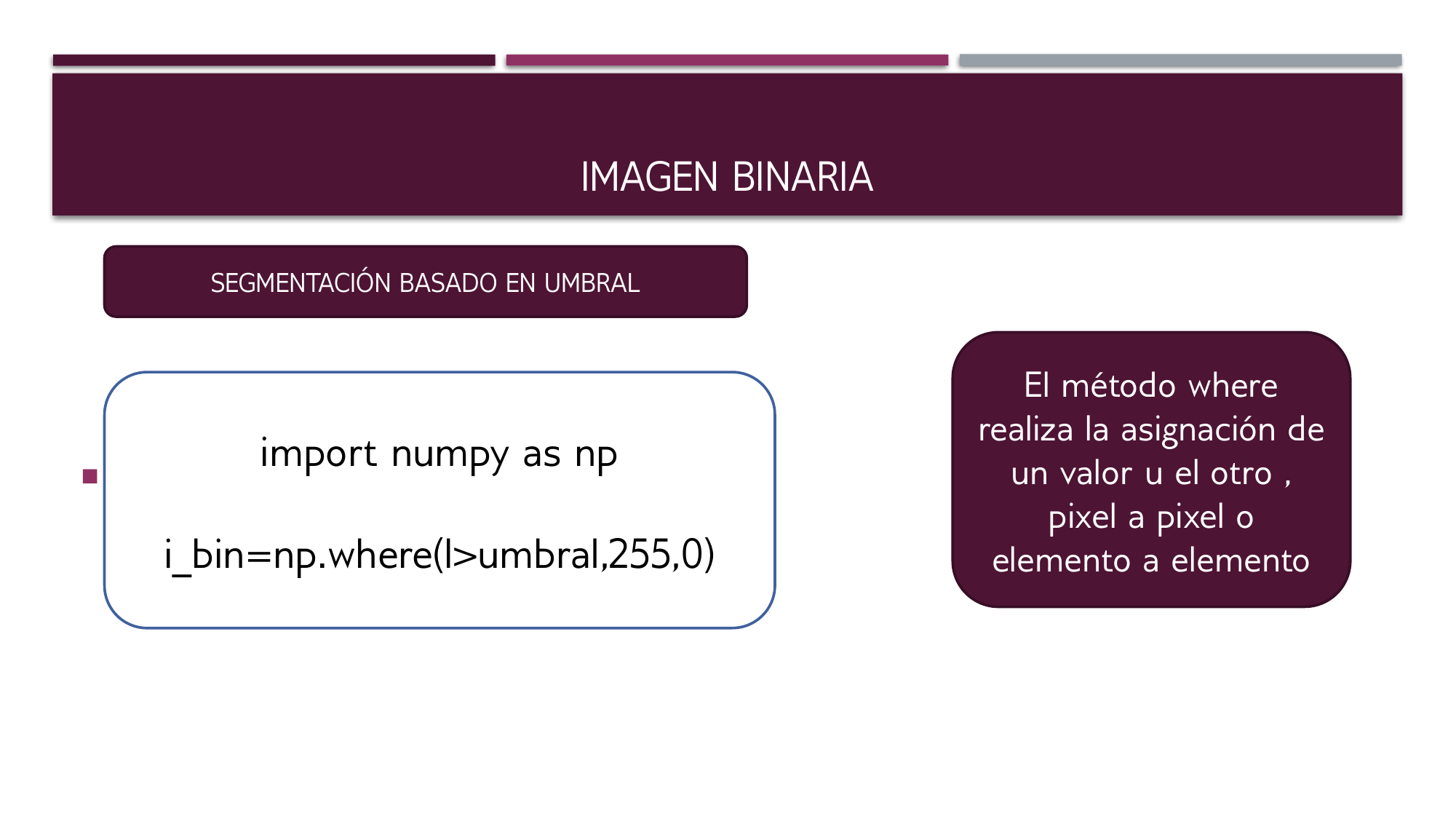

# IMAGEN BINARIA
SEGMENTACIÓN BASADO EN UMBRAL

El método where realiza la asignación de un valor u el otro , pixel a pixel o elemento a elemento
import numpy as np

i_bin=np.where(I>umbral,255,0)